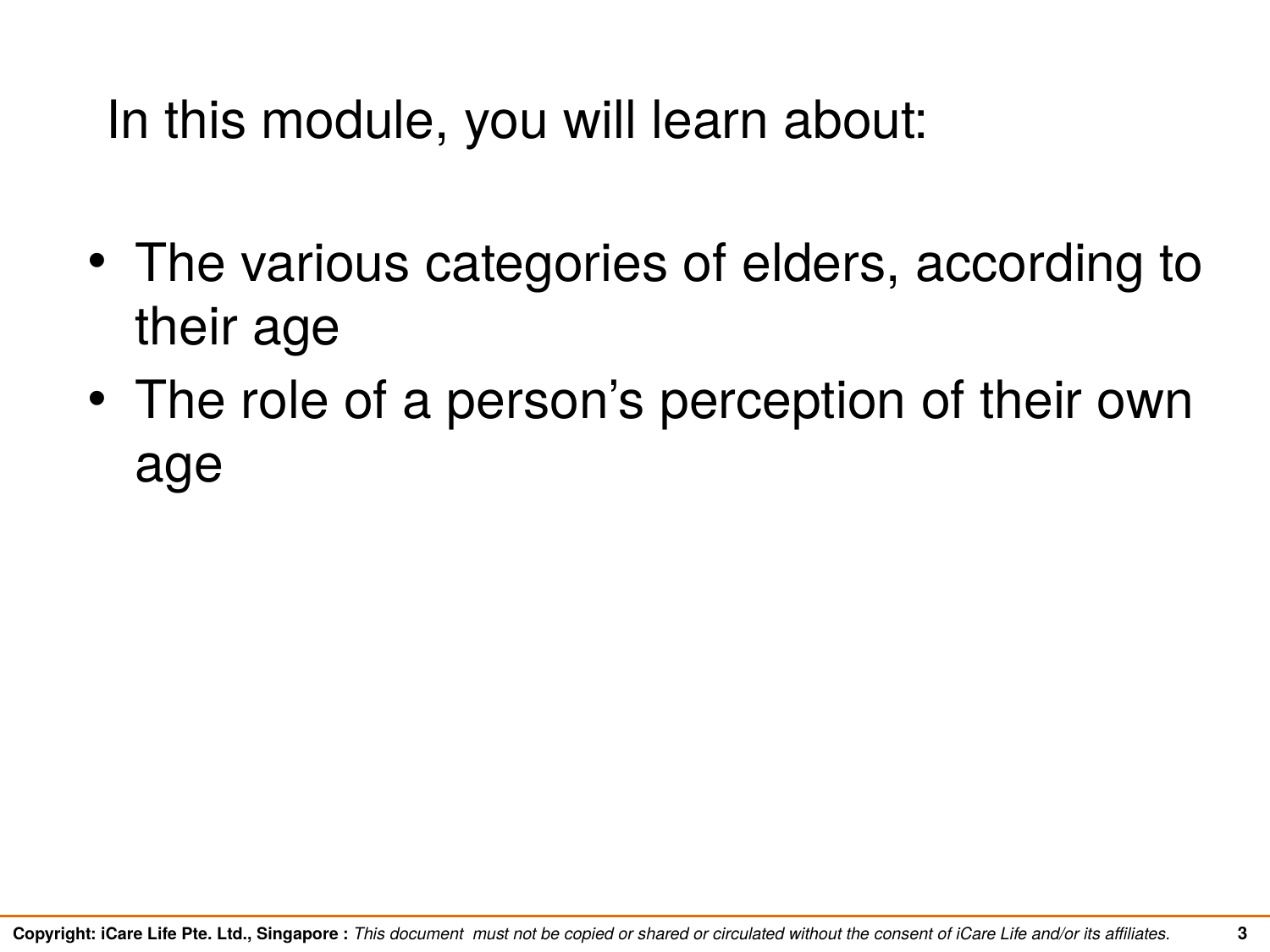

# In this module, you will learn about:
The various categories of elders, according to their age
The role of a person’s perception of their own age

3
Copyright: iCare Life Pte. Ltd., Singapore : This document  must not be copied or shared or circulated without the consent of iCare Life and/or its affiliates.